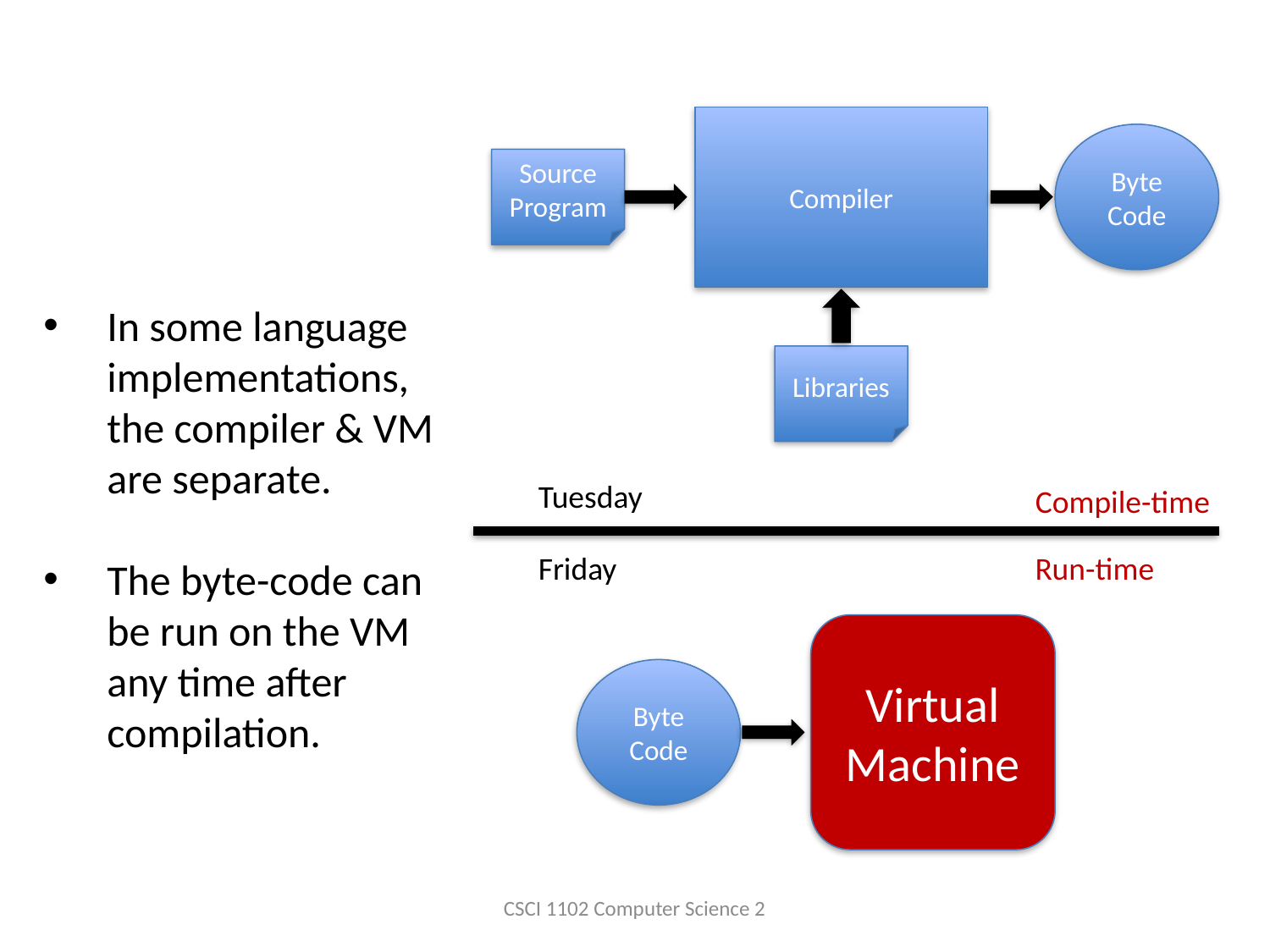

Compiler
Byte Code
Source
Program

Libraries
In some language implementations, the compiler & VM are separate.

The byte-code can be run on the VM any time after compilation.
Tuesday
Compile-time
Friday
Run-time
Virtual Machine
Byte Code

CSCI 1102 Computer Science 2